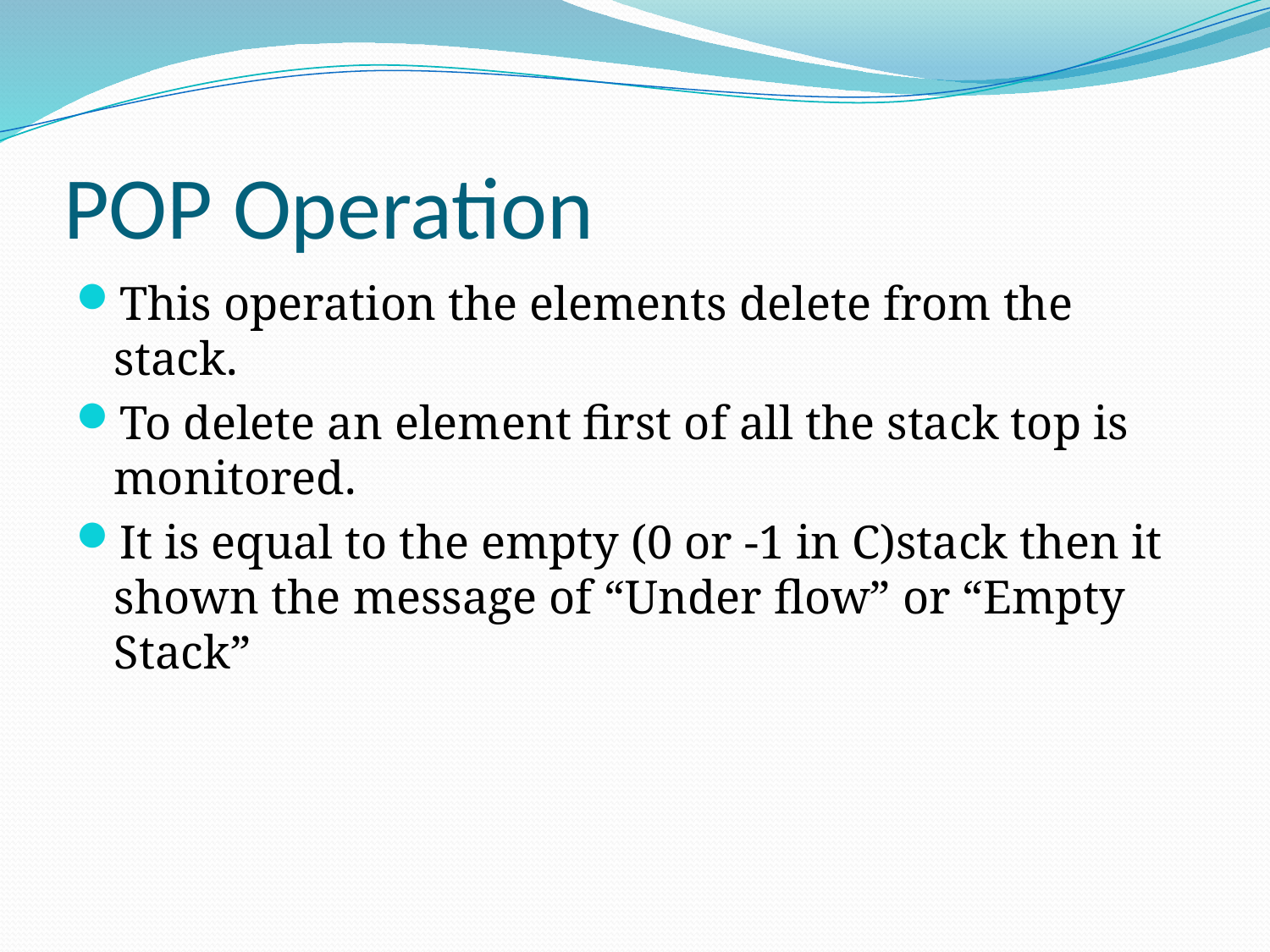

# POP Operation
This operation the elements delete from the stack.
To delete an element first of all the stack top is monitored.
It is equal to the empty (0 or -1 in C)stack then it shown the message of “Under flow” or “Empty Stack”